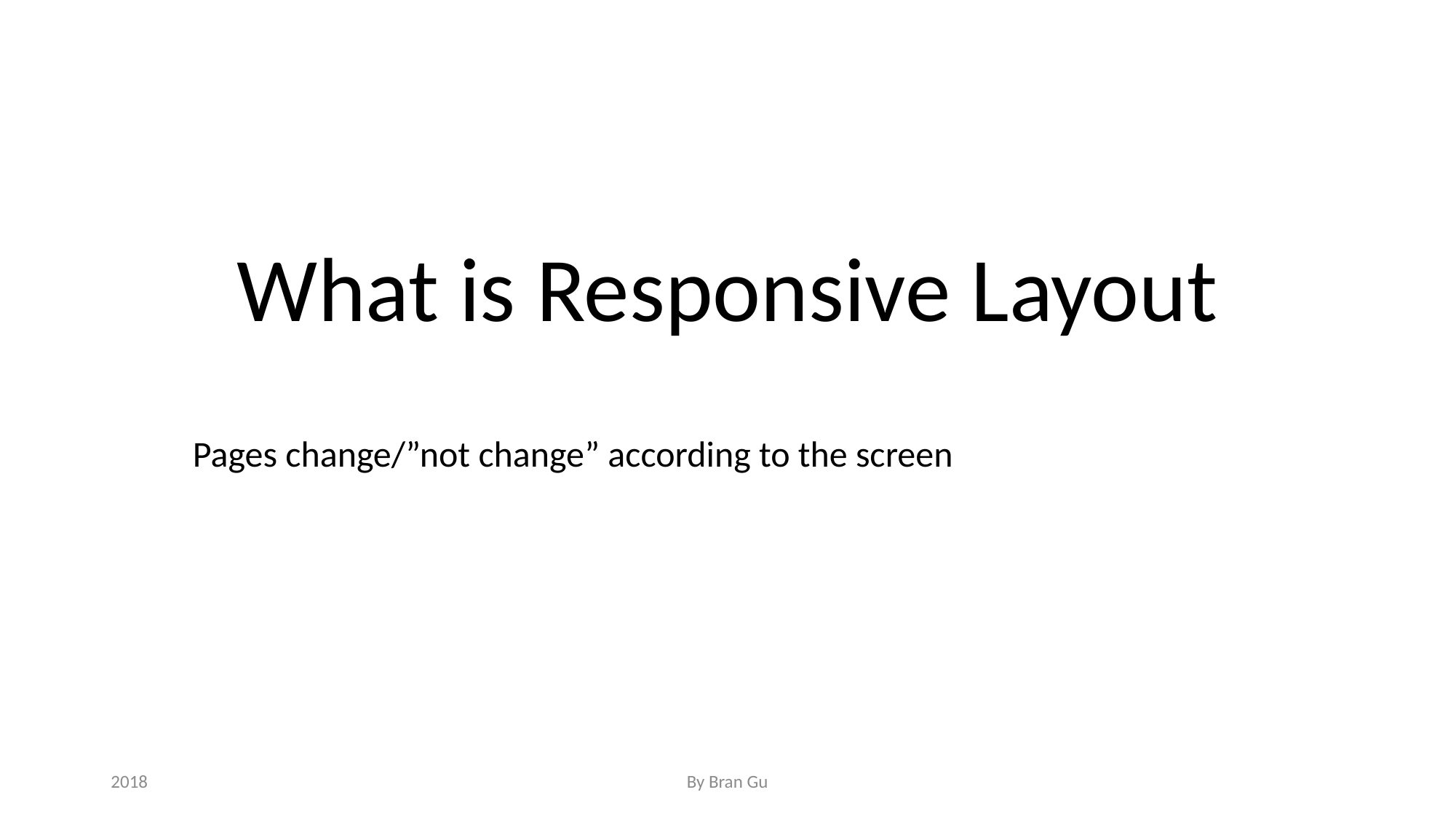

# What is Responsive Layout
Pages change/”not change” according to the screen
2018
By Bran Gu